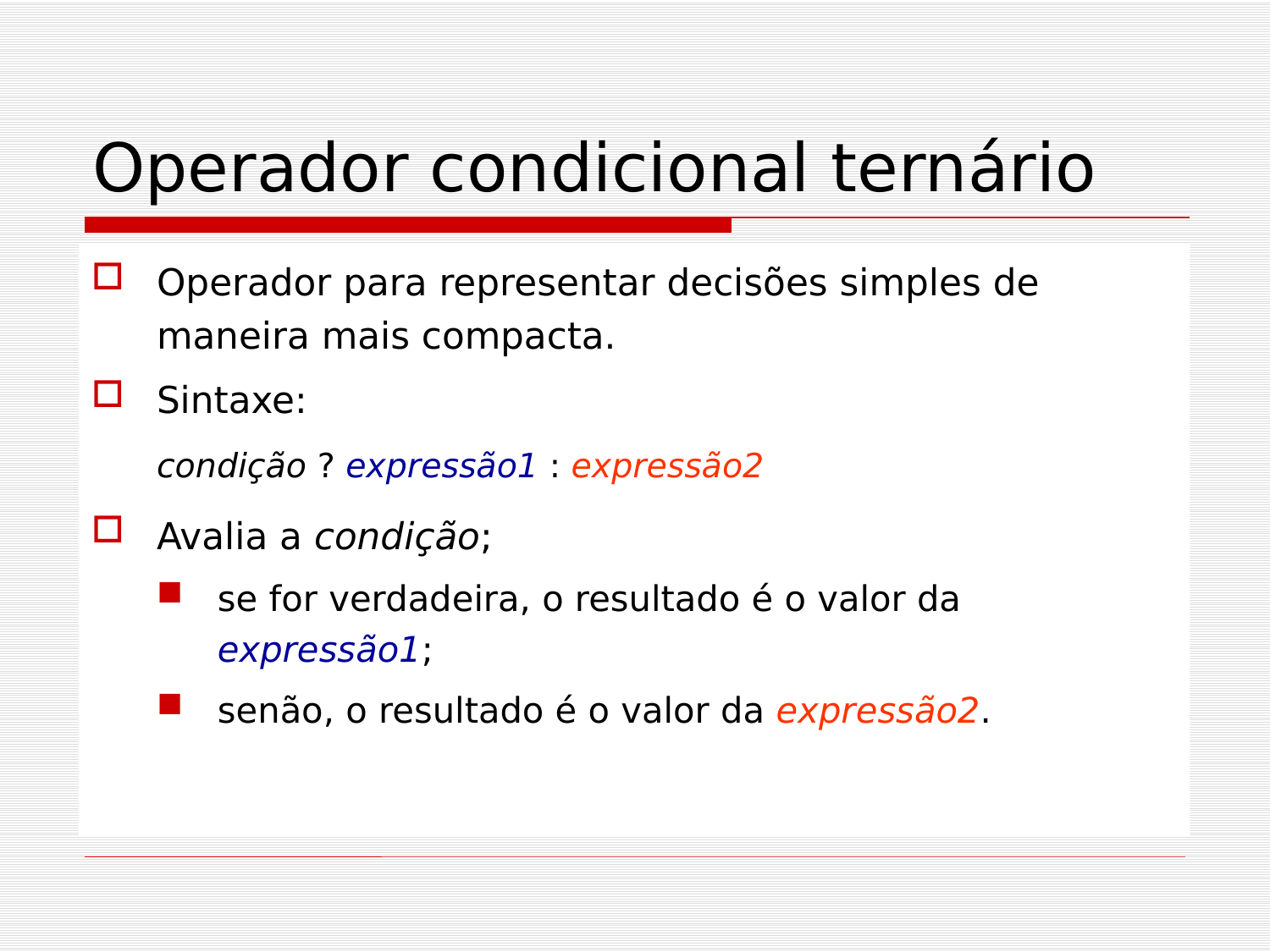

# Operador condicional ternário
Operador para representar decisões simples de maneira mais compacta.
Sintaxe:
	condição ? expressão1 : expressão2
Avalia a condição;
se for verdadeira, o resultado é o valor da expressão1;
senão, o resultado é o valor da expressão2.